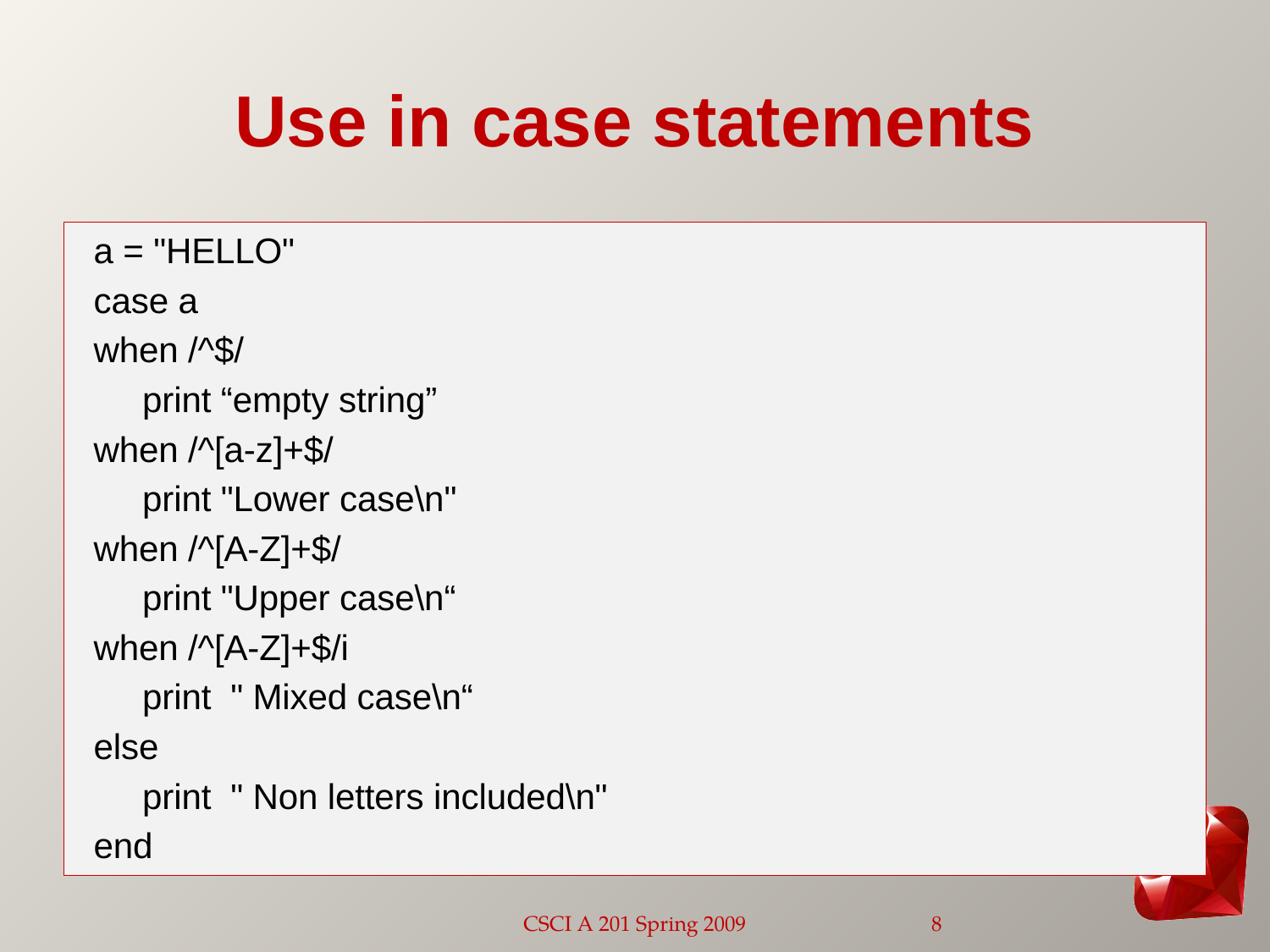

# Use in case statements
a = "HELLO"
case a
when /^$/
     print “empty string”
when /^[a-z]+$/
     print "Lower case\n"
when /^[A-Z]+$/
     print "Upper case\n“
when /^[A-Z]+$/i
     print  " Mixed case\n“
else
     print  " Non letters included\n"
end
CSCI A 201 Spring 2009
8